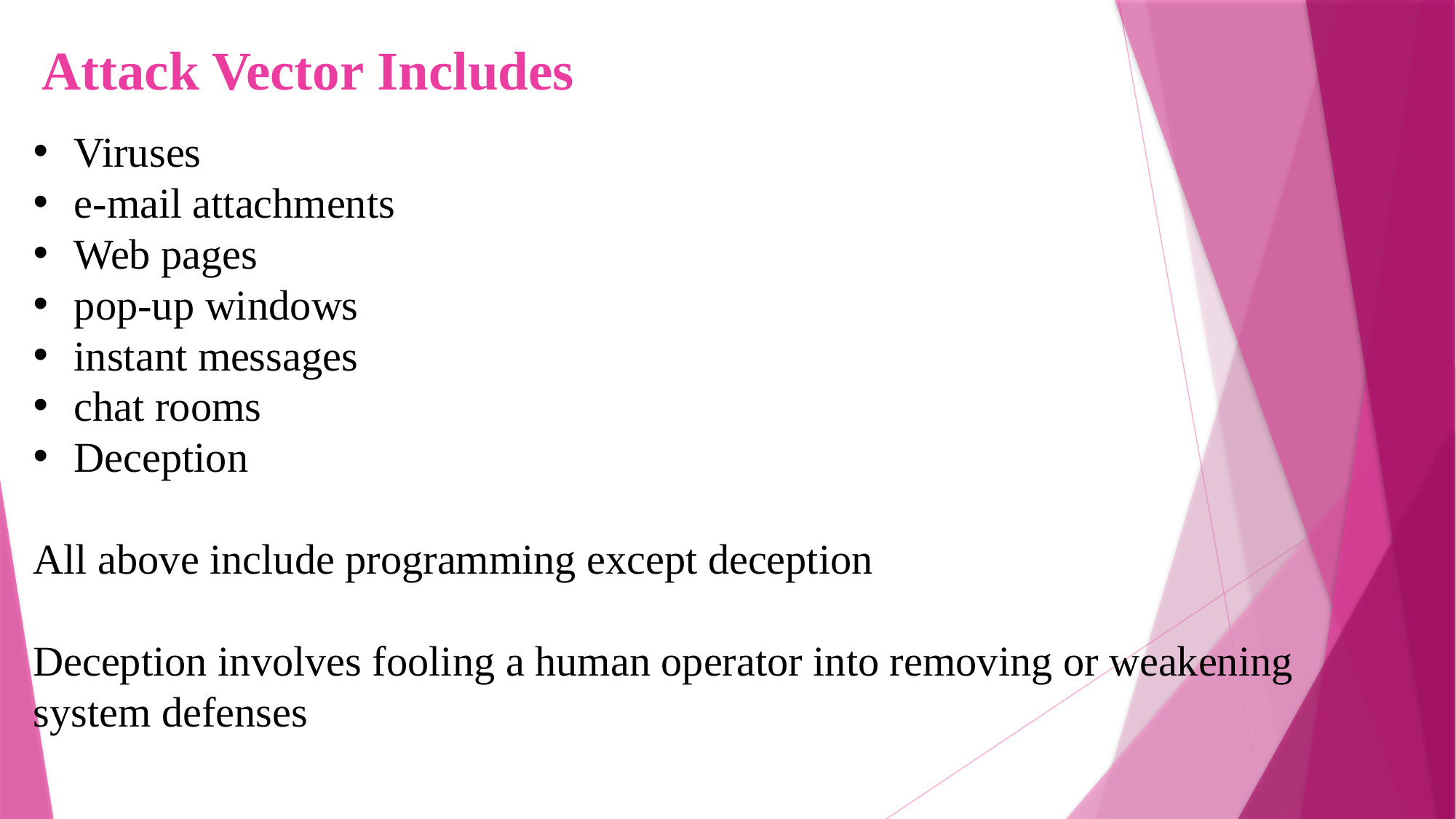

# Attack Vector Includes
Viruses
e-mail attachments
Web pages
pop-up windows
instant messages
chat rooms
Deception

All above include programming except deception

Deception involves fooling a human operator into removing or weakening
system defenses